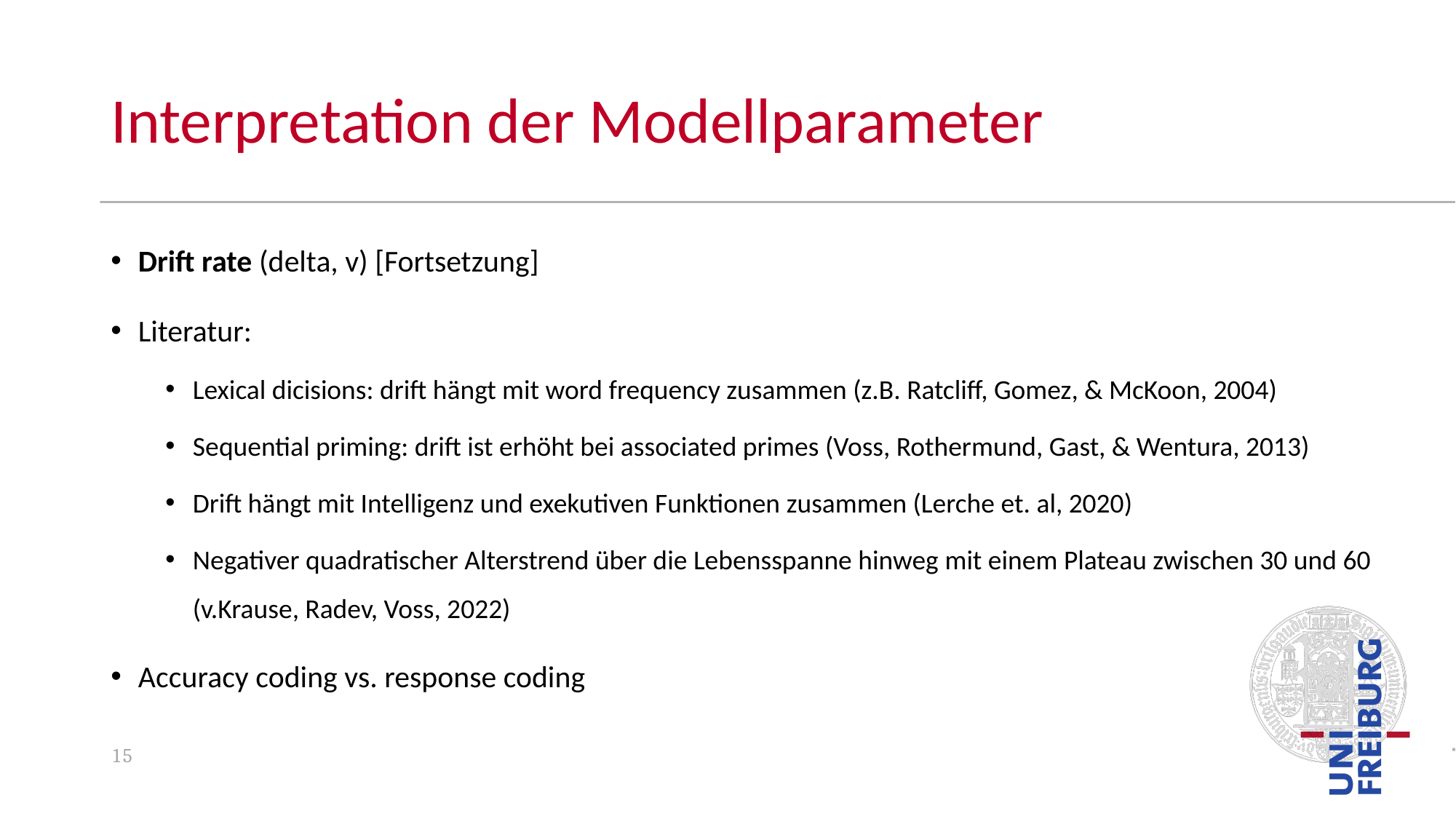

# Interpretation der Modellparameter
Drift rate (delta, v) [Fortsetzung]
Literatur:
Lexical dicisions: drift hängt mit word frequency zusammen (z.B. Ratcliff, Gomez, & McKoon, 2004)
Sequential priming: drift ist erhöht bei associated primes (Voss, Rothermund, Gast, & Wentura, 2013)
Drift hängt mit Intelligenz und exekutiven Funktionen zusammen (Lerche et. al, 2020)
Negativer quadratischer Alterstrend über die Lebensspanne hinweg mit einem Plateau zwischen 30 und 60 (v.Krause, Radev, Voss, 2022)
Accuracy coding vs. response coding

15